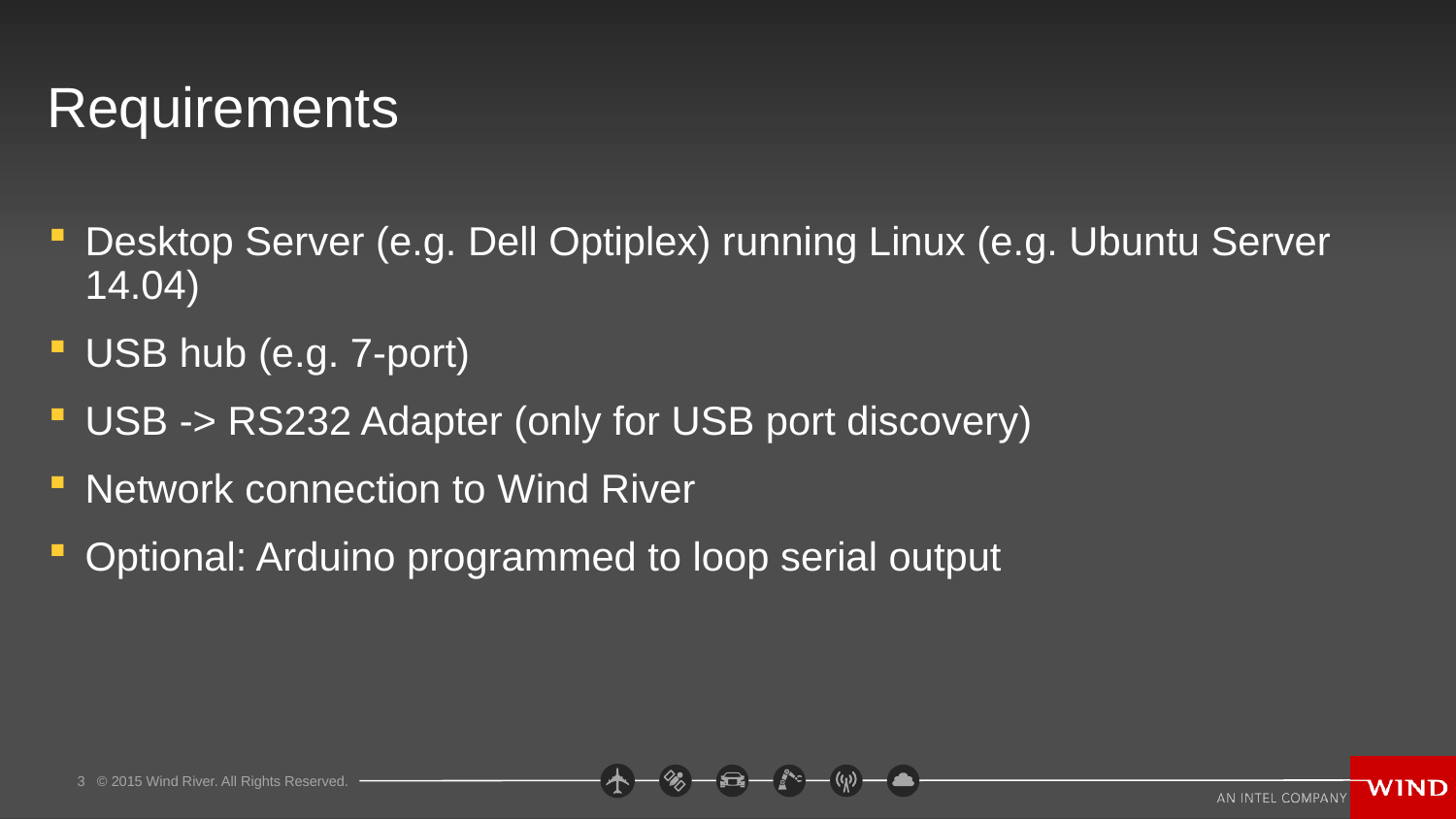

# Requirements
Desktop Server (e.g. Dell Optiplex) running Linux (e.g. Ubuntu Server 14.04)
USB hub (e.g. 7-port)
USB -> RS232 Adapter (only for USB port discovery)
Network connection to Wind River
Optional: Arduino programmed to loop serial output